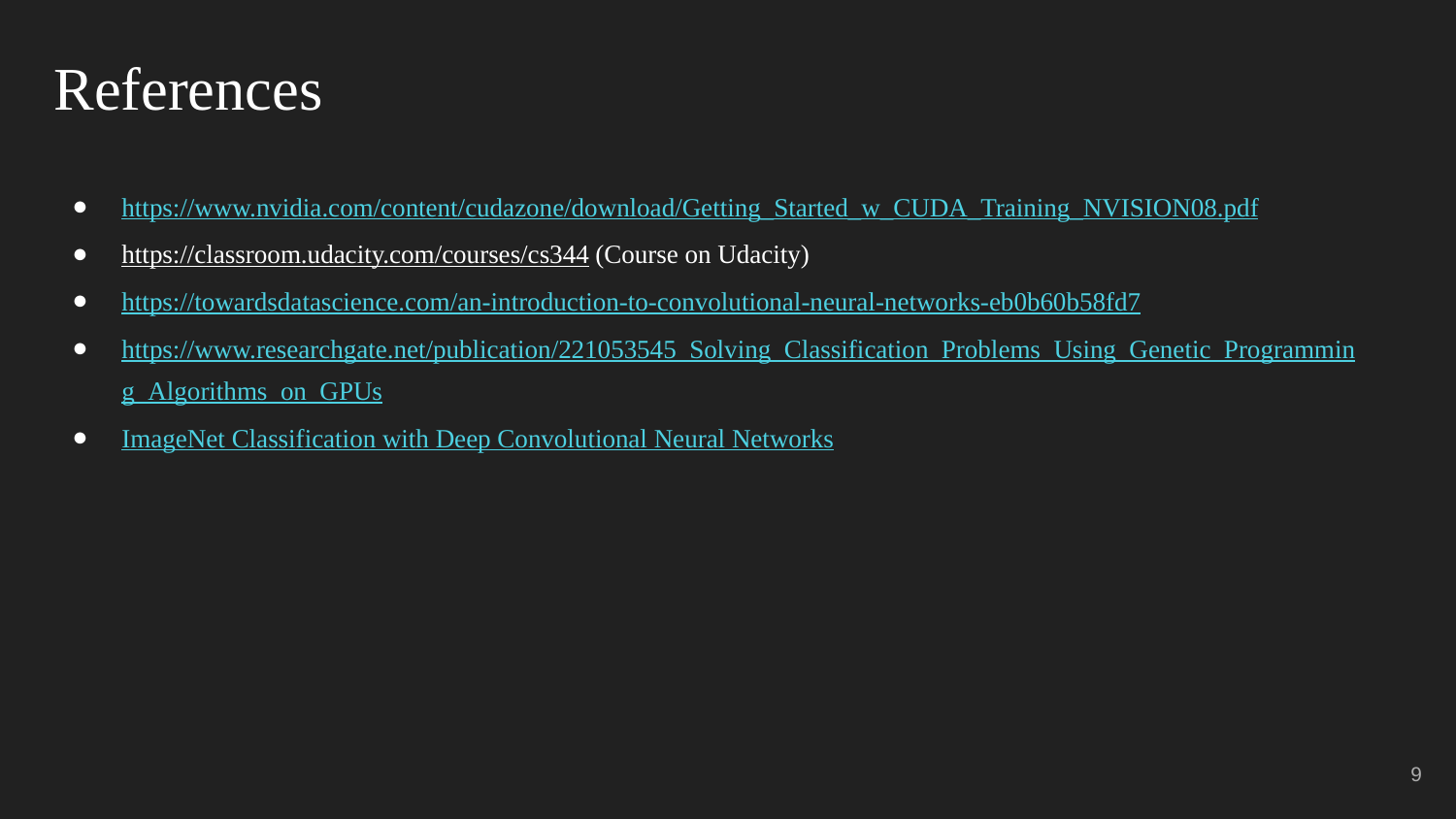

# References
https://www.nvidia.com/content/cudazone/download/Getting_Started_w_CUDA_Training_NVISION08.pdf
https://classroom.udacity.com/courses/cs344 (Course on Udacity)
https://towardsdatascience.com/an-introduction-to-convolutional-neural-networks-eb0b60b58fd7
https://www.researchgate.net/publication/221053545_Solving_Classification_Problems_Using_Genetic_Programming_Algorithms_on_GPUs
ImageNet Classification with Deep Convolutional Neural Networks
9